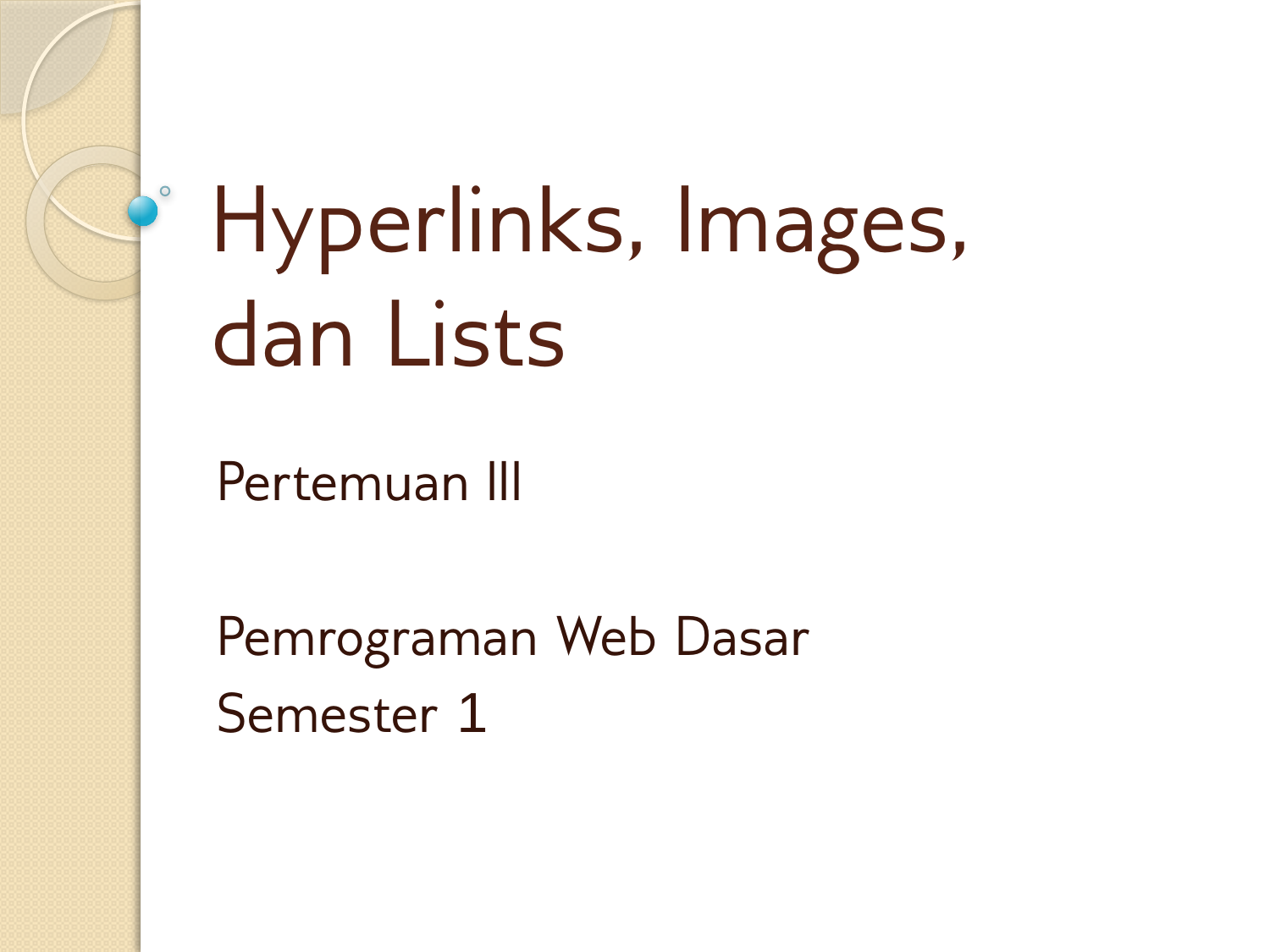

# Hyperlinks, Images, dan Lists
Pertemuan III

Pemrograman Web Dasar
Semester 1